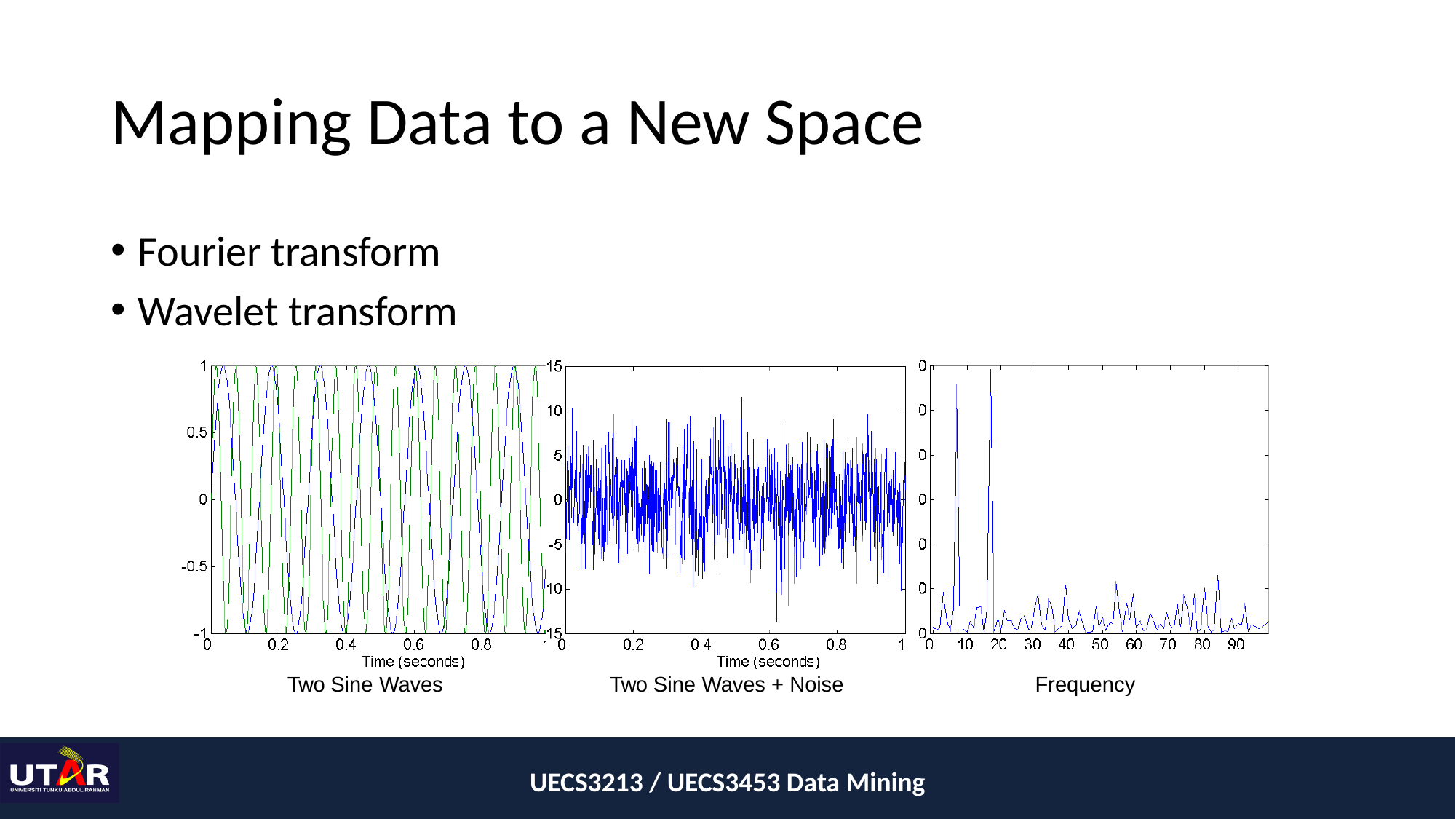

# Mapping Data to a New Space
Fourier transform
Wavelet transform

Two Sine Waves
Two Sine Waves + Noise
Frequency
UECS3213 / UECS3453 Data Mining